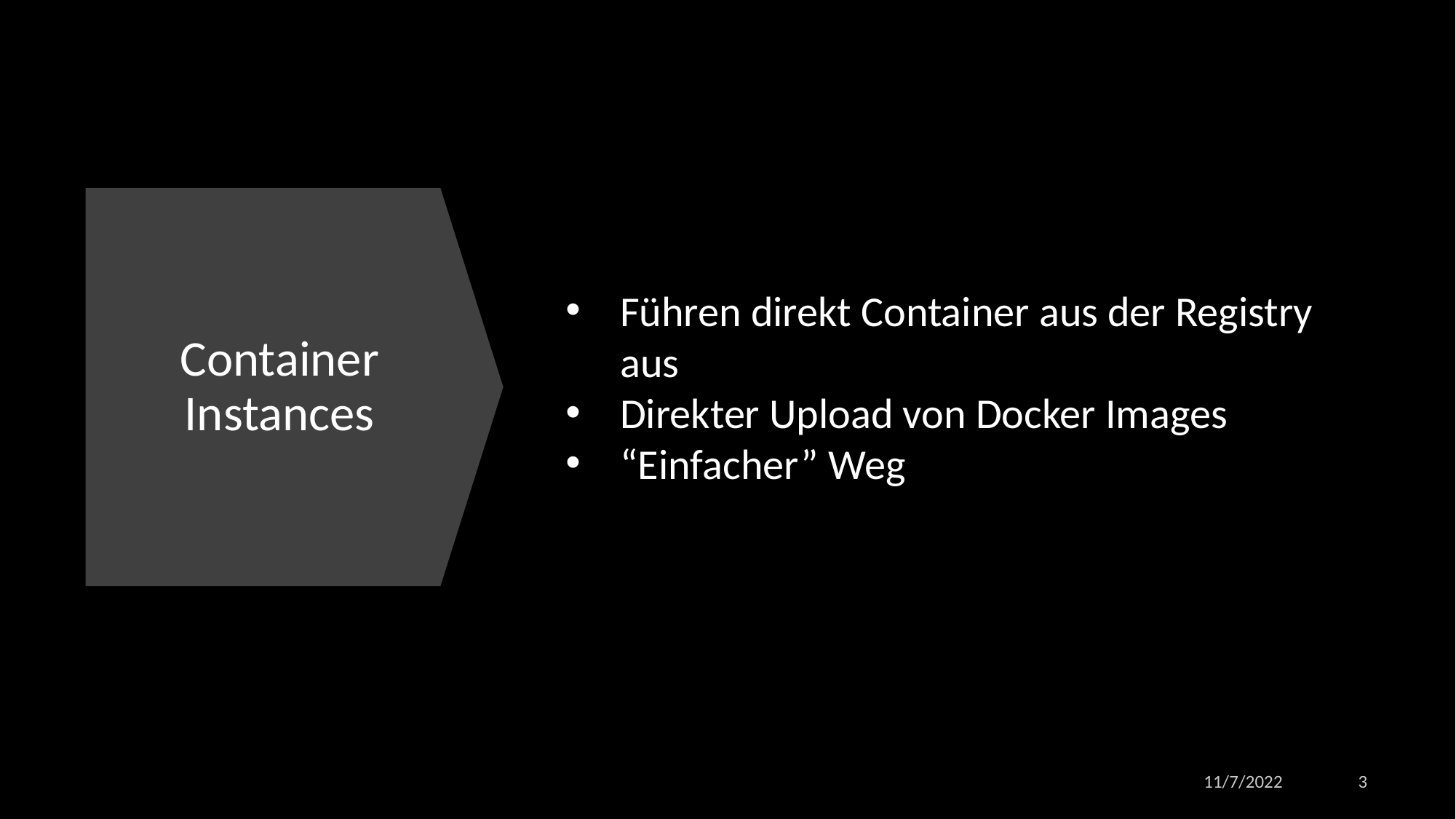

# Container Instances
Führen direkt Container aus der Registry aus
Direkter Upload von Docker Images
“Einfacher” Weg
11/7/2022
3